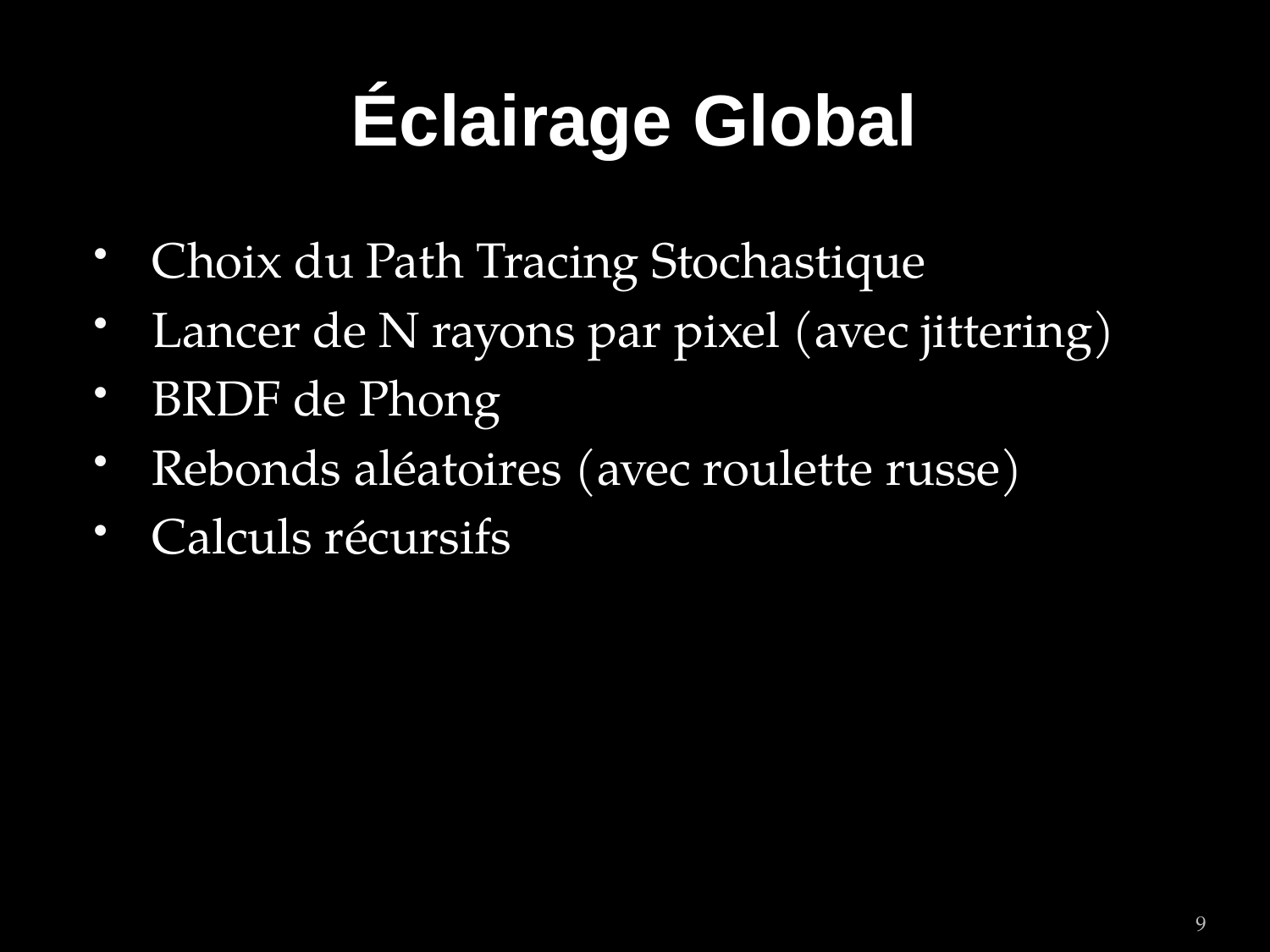

# Éclairage Global
Choix du Path Tracing Stochastique
Lancer de N rayons par pixel (avec jittering)
BRDF de Phong
Rebonds aléatoires (avec roulette russe)
Calculs récursifs

9